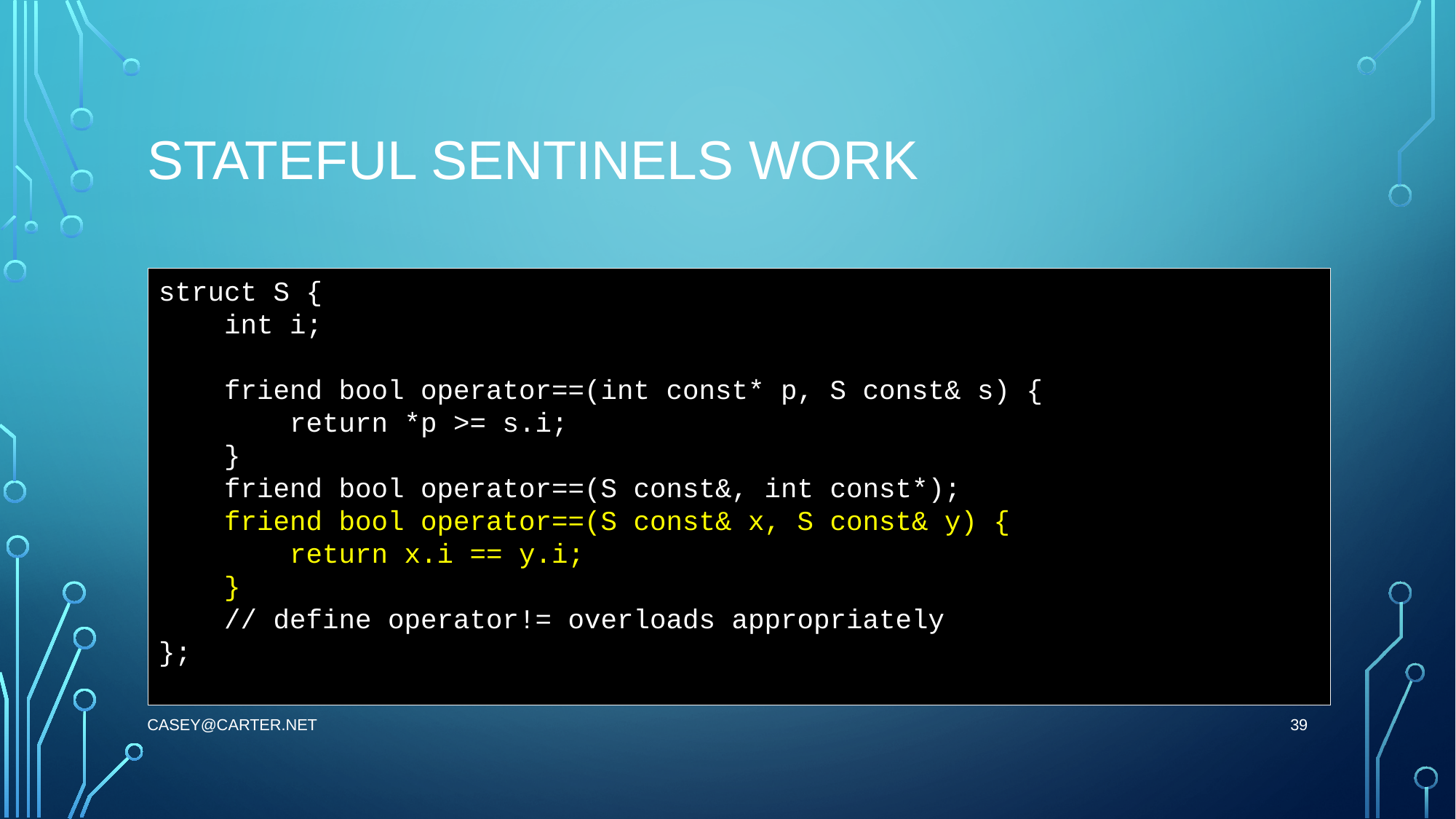

# stateful sentinels work

struct S {
    int i;

    friend bool operator==(int const* p, S const& s) {
        return *p >= s.i;
    }
    friend bool operator==(S const&, int const*);
    friend bool operator==(S const& x, S const& y) {
        return x.i == y.i;
    }
    // define operator!= overloads appropriately
};

39
Casey@Carter.net